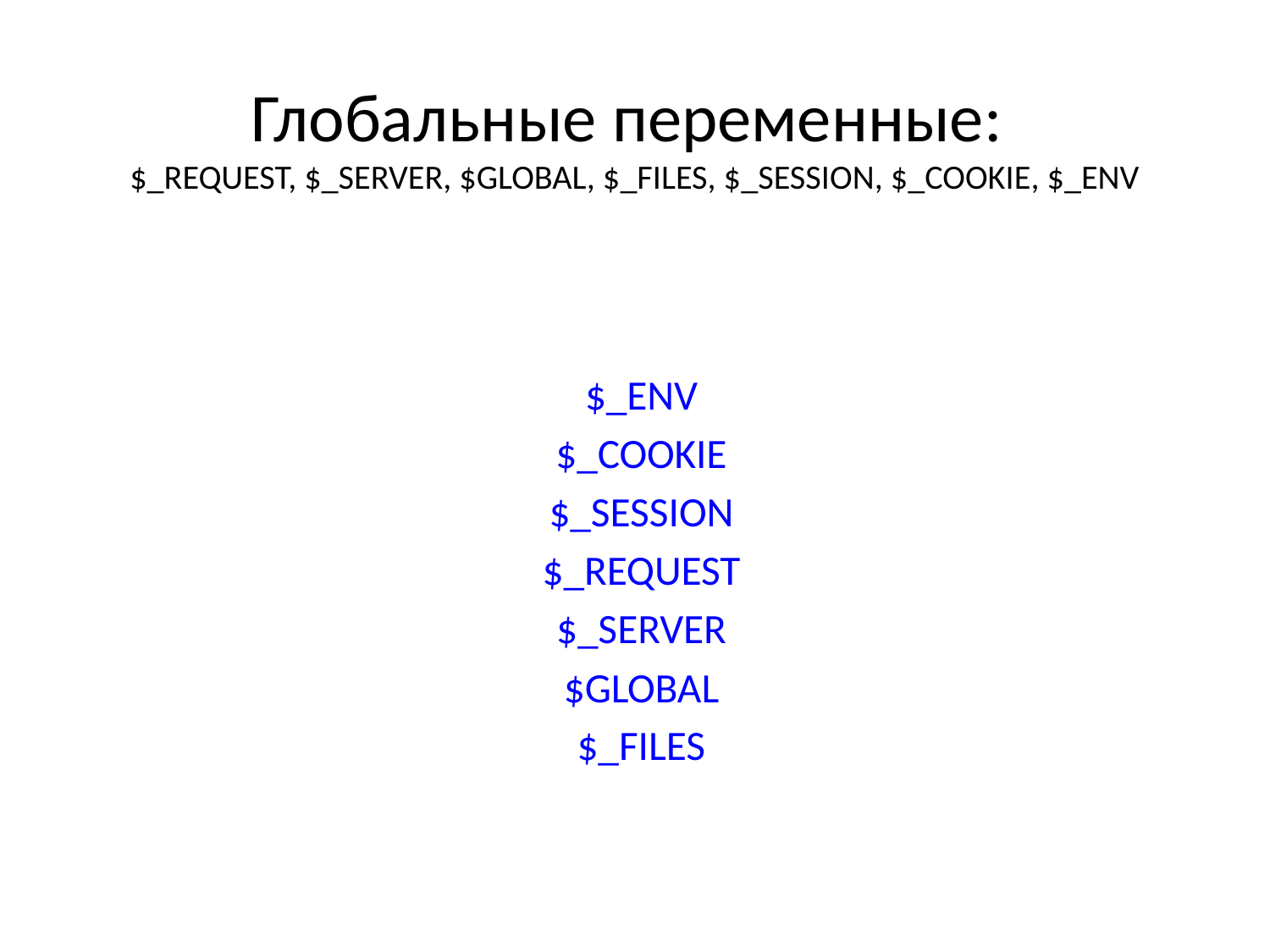

# Глобальные переменные: $_REQUEST, $_SERVER, $GLOBAL, $_FILES, $_SESSION, $_COOKIE, $_ENV
$_ENV
$_COOKIE
$_SESSION
$_REQUEST
$_SERVER
$GLOBAL
$_FILES